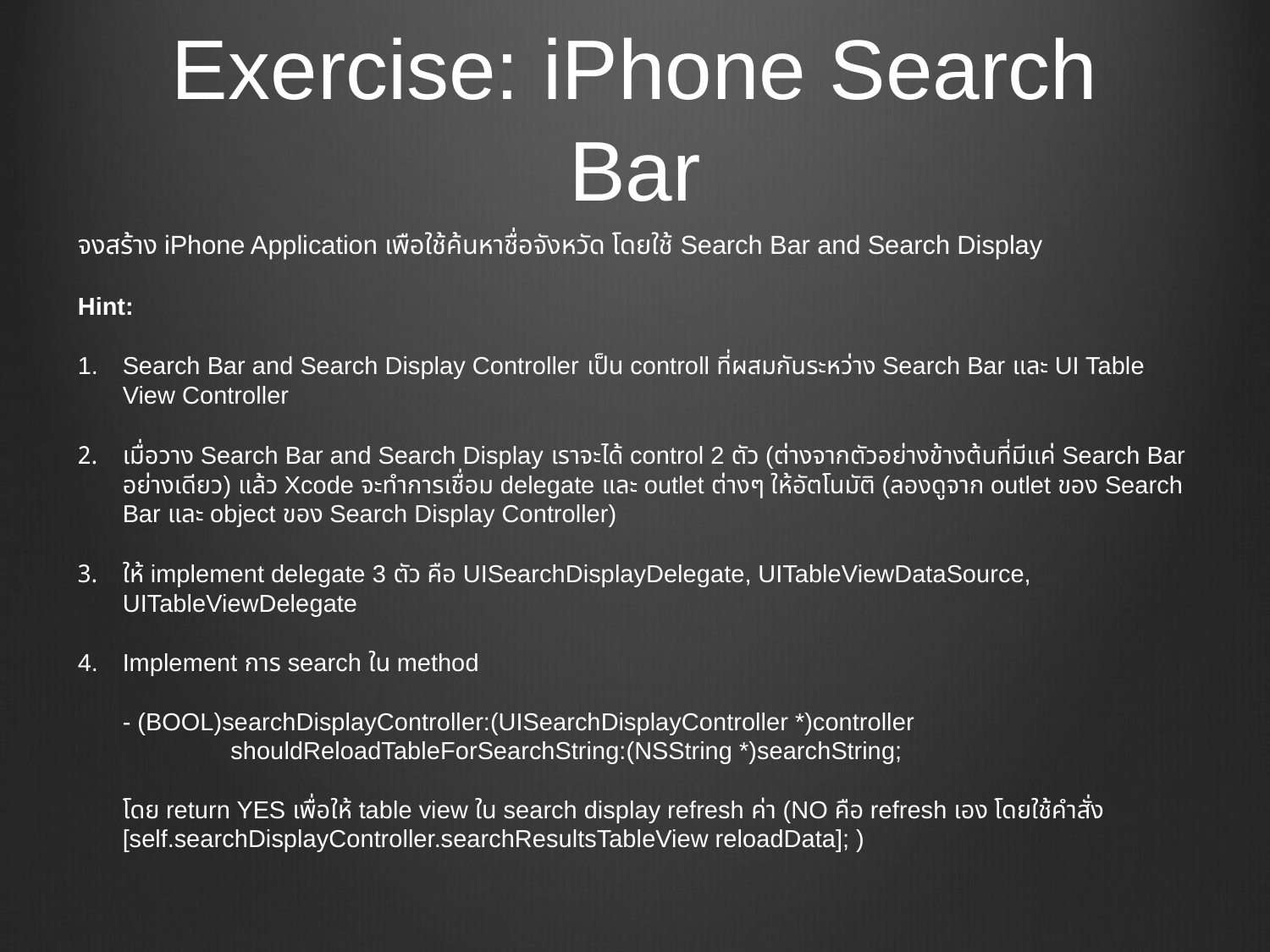

# Exercise: iPhone Search Bar
จงสร้าง iPhone Application เพือใช้ค้นหาชื่อจังหวัด โดยใช้ Search Bar and Search Display
Hint:
Search Bar and Search Display Controller เป็น controll ที่ผสมกันระหว่าง Search Bar และ UI Table View Controller
เมื่อวาง Search Bar and Search Display เราจะได้ control 2 ตัว (ต่างจากตัวอย่างข้างต้นที่มีแค่ Search Bar อย่างเดียว) แล้ว Xcode จะทำการเชื่อม delegate และ outlet ต่างๆ ให้อัตโนมัติ (ลองดูจาก outlet ของ Search Bar และ object ของ Search Display Controller)
ให้ implement delegate 3 ตัว คือ UISearchDisplayDelegate, UITableViewDataSource, UITableViewDelegate
Implement การ search ใน method
- (BOOL)searchDisplayController:(UISearchDisplayController *)controller
                shouldReloadTableForSearchString:(NSString *)searchString;
โดย return YES เพื่อให้ table view ใน search display refresh ค่า (NO คือ refresh เอง โดยใช้คำสั่ง [self.searchDisplayController.searchResultsTableView reloadData]; )